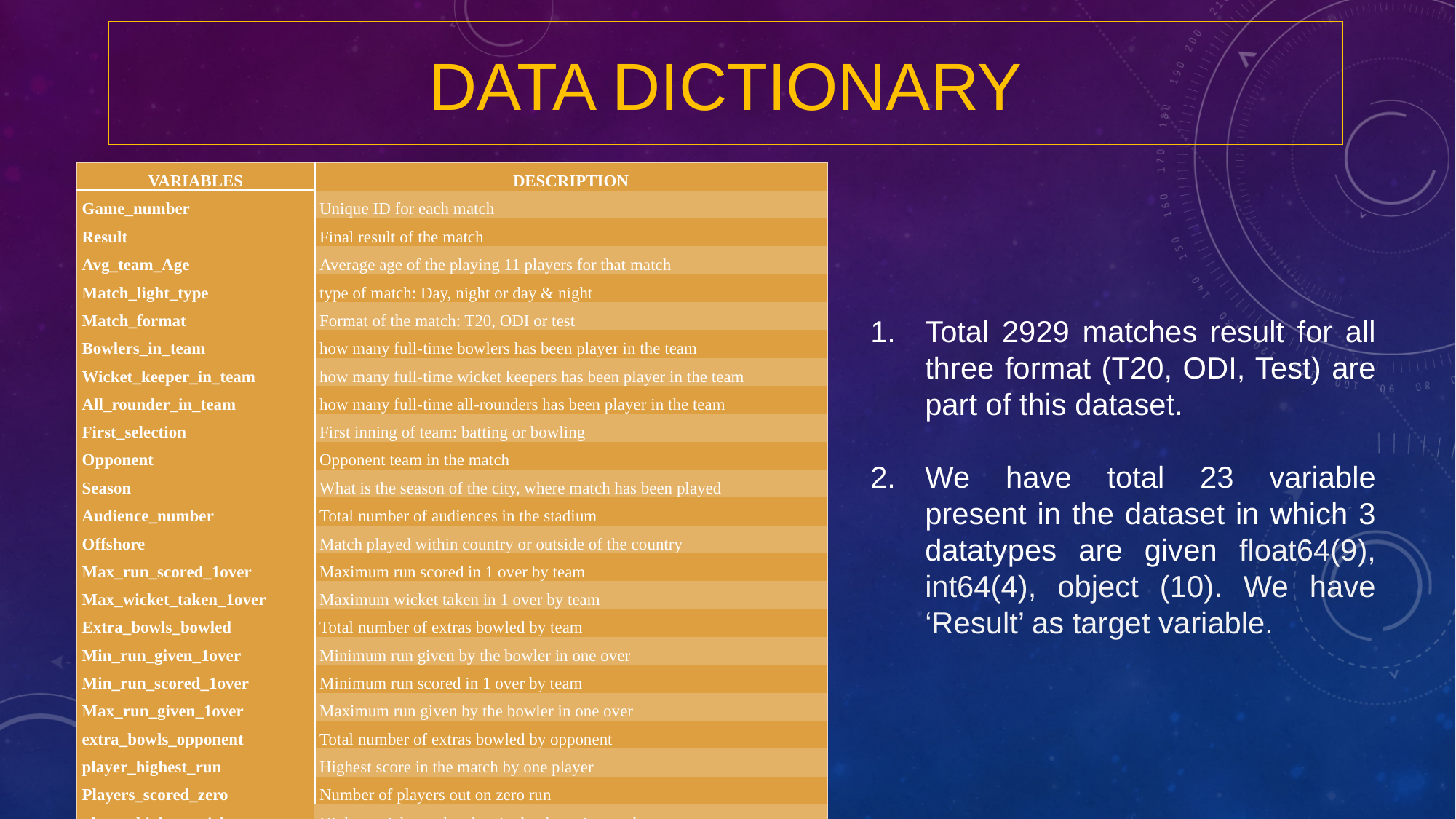

# Data dictionary
| VARIABLES | DESCRIPTION |
| --- | --- |
| Game\_number | Unique ID for each match |
| Result | Final result of the match |
| Avg\_team\_Age | Average age of the playing 11 players for that match |
| Match\_light\_type | type of match: Day, night or day & night |
| Match\_format | Format of the match: T20, ODI or test |
| Bowlers\_in\_team | how many full-time bowlers has been player in the team |
| Wicket\_keeper\_in\_team | how many full-time wicket keepers has been player in the team |
| All\_rounder\_in\_team | how many full-time all-rounders has been player in the team |
| First\_selection | First inning of team: batting or bowling |
| Opponent | Opponent team in the match |
| Season | What is the season of the city, where match has been played |
| Audience\_number | Total number of audiences in the stadium |
| Offshore | Match played within country or outside of the country |
| Max\_run\_scored\_1over | Maximum run scored in 1 over by team |
| Max\_wicket\_taken\_1over | Maximum wicket taken in 1 over by team |
| Extra\_bowls\_bowled | Total number of extras bowled by team |
| Min\_run\_given\_1over | Minimum run given by the bowler in one over |
| Min\_run\_scored\_1over | Minimum run scored in 1 over by team |
| Max\_run\_given\_1over | Maximum run given by the bowler in one over |
| extra\_bowls\_opponent | Total number of extras bowled by opponent |
| player\_highest\_run | Highest score in the match by one player |
| Players\_scored\_zero | Number of players out on zero run |
| player\_highest\_wicket | Highest wickets taken by single player in match |
Total 2929 matches result for all three format (T20, ODI, Test) are part of this dataset.

We have total 23 variable present in the dataset in which 3 datatypes are given float64(9), int64(4), object (10). We have ‘Result’ as target variable.